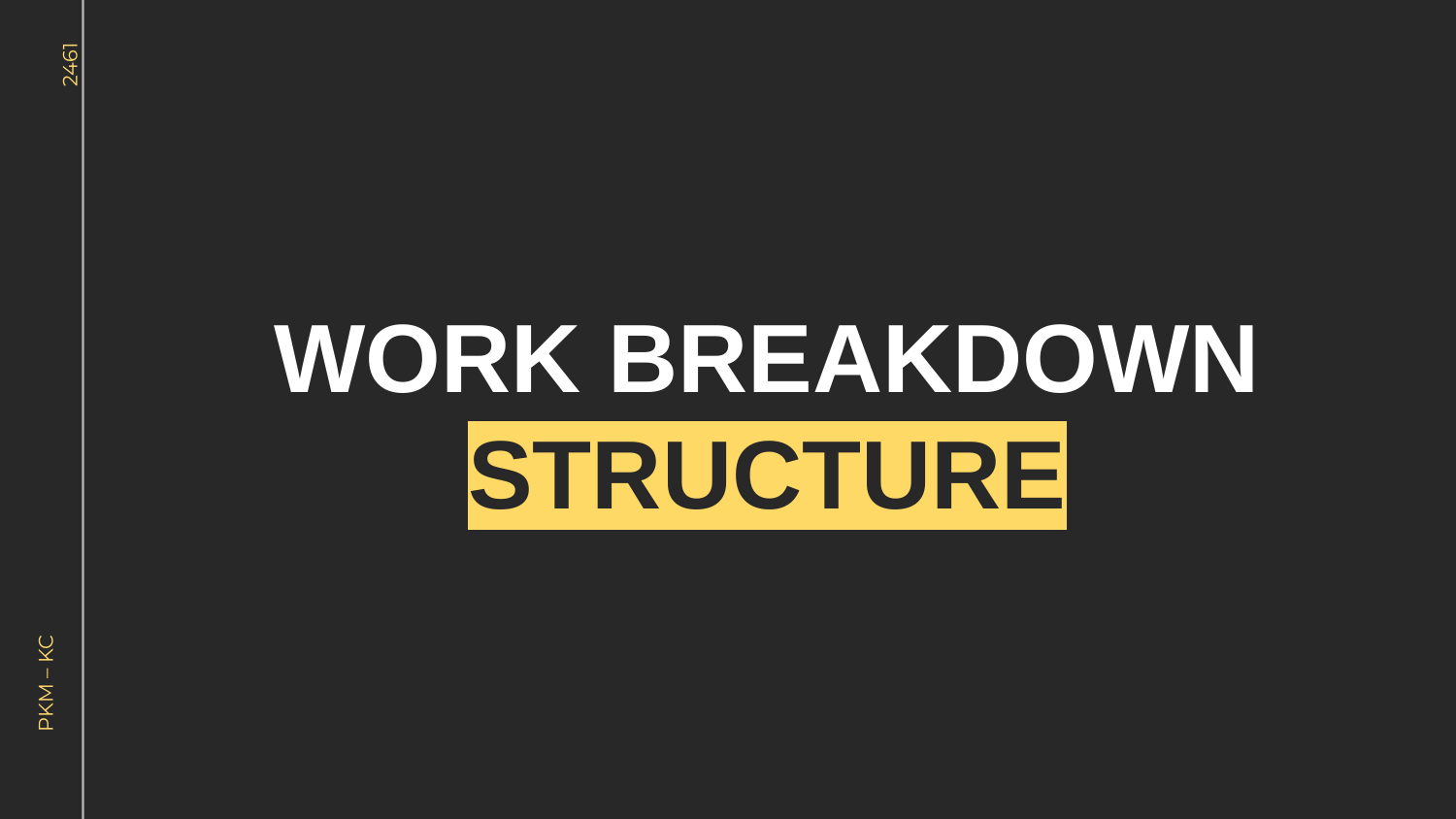

WORK BREAKDOWN STRUCTURE
PKM – KC		               		                     2461